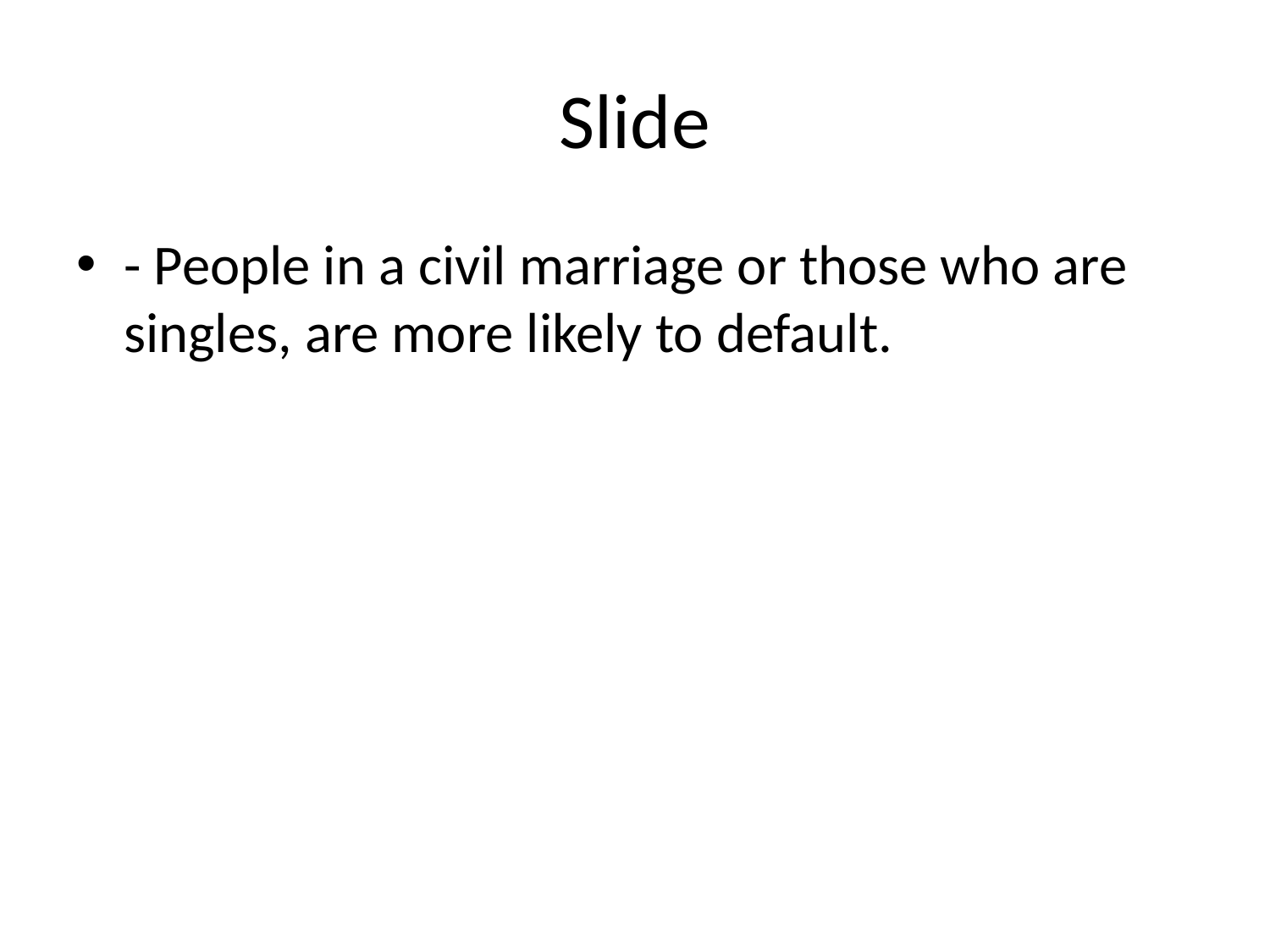

# Slide
- People in a civil marriage or those who are singles, are more likely to default.